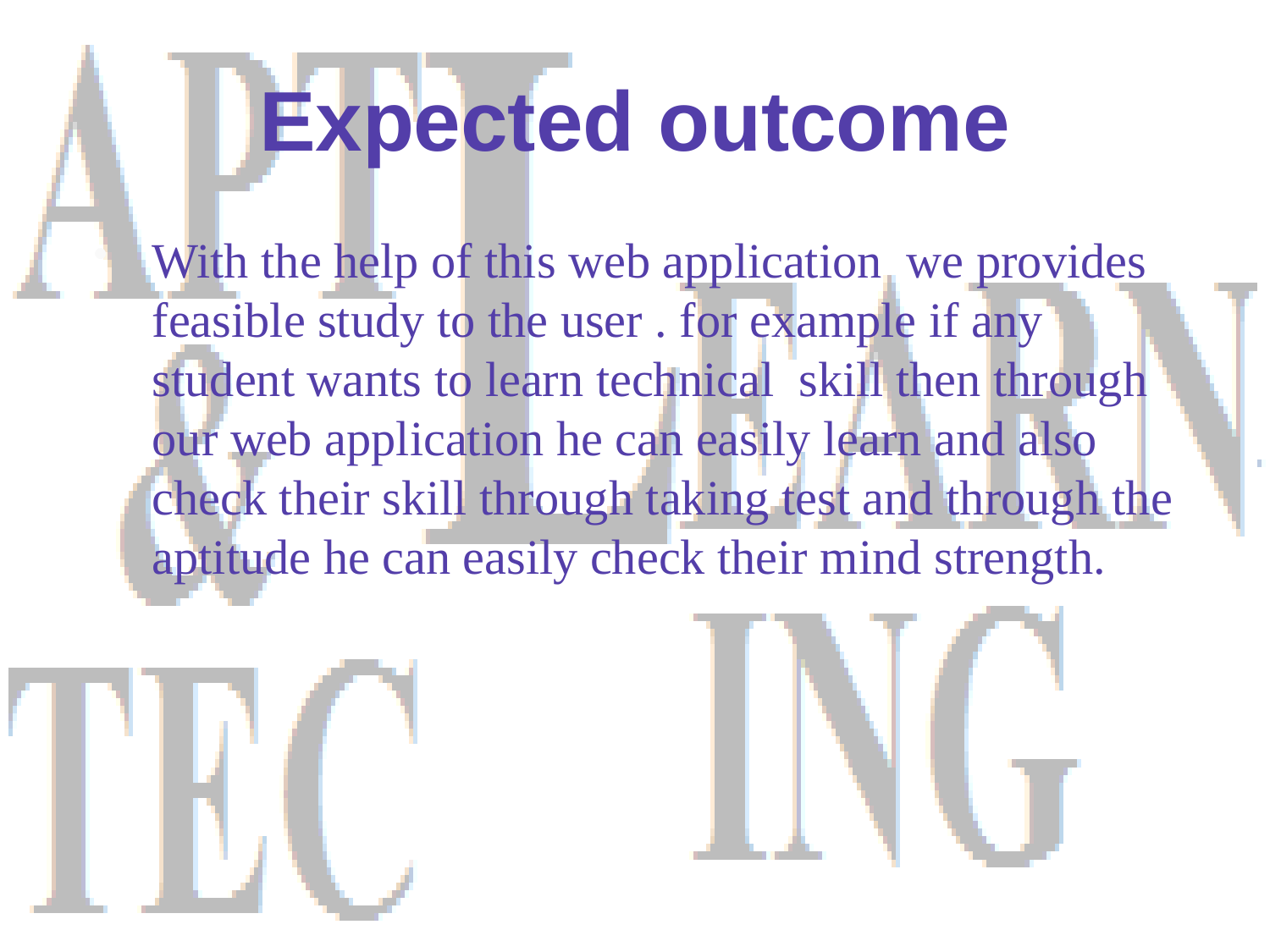

# Expected outcome
With the help of this web application  we provides feasible study to the user . for example if any student wants to learn technical  skill then through our web application he can easily learn and also check their skill through taking test and through the aptitude he can easily check their mind strength.